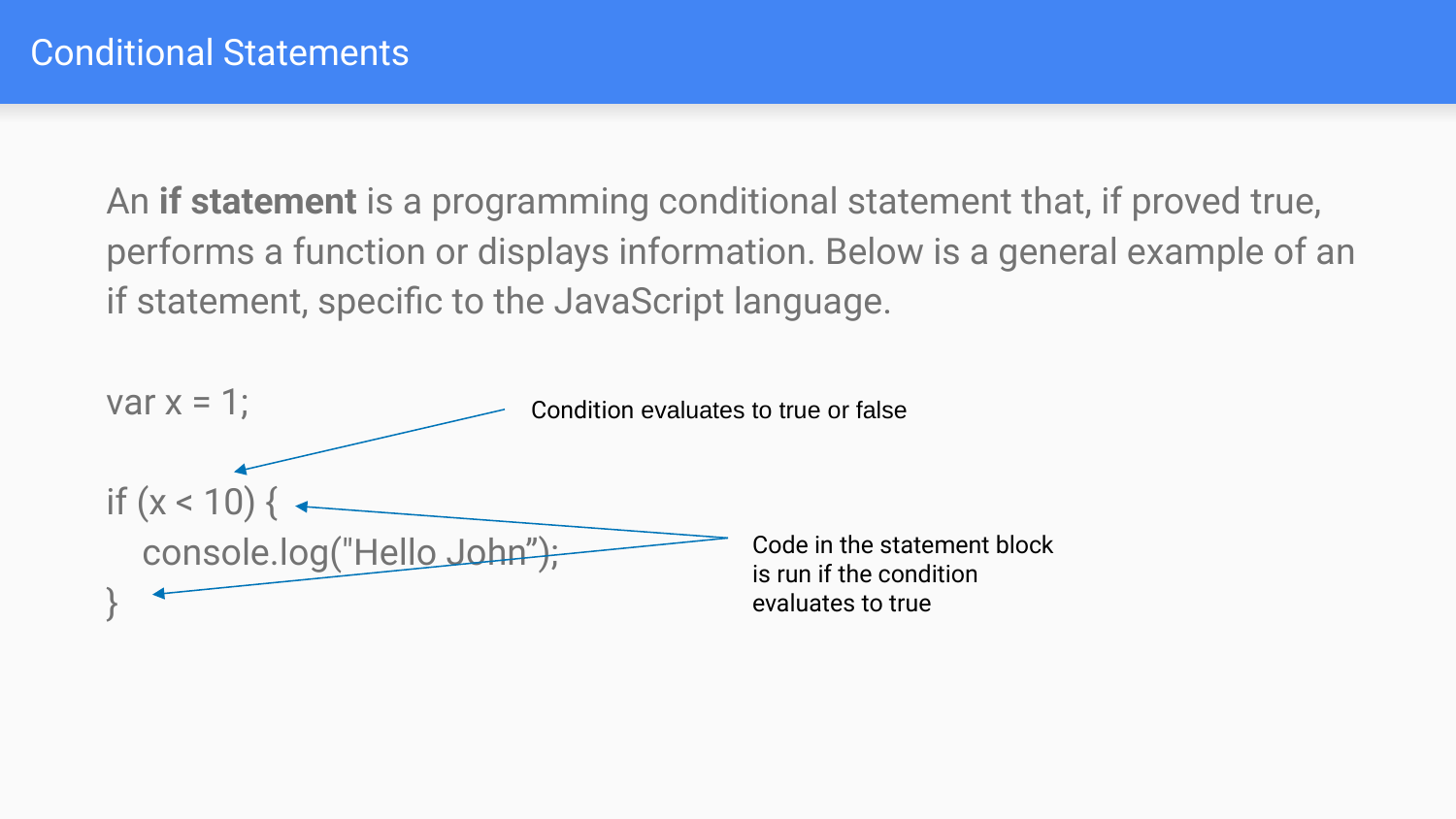

# Conditional Statements
An if statement is a programming conditional statement that, if proved true, performs a function or displays information. Below is a general example of an if statement, specific to the JavaScript language.

var x = 1;
if (x < 10) {
    console.log("Hello John”);
}

Condition evaluates to true or false
Code in the statement block is run if the condition evaluates to true